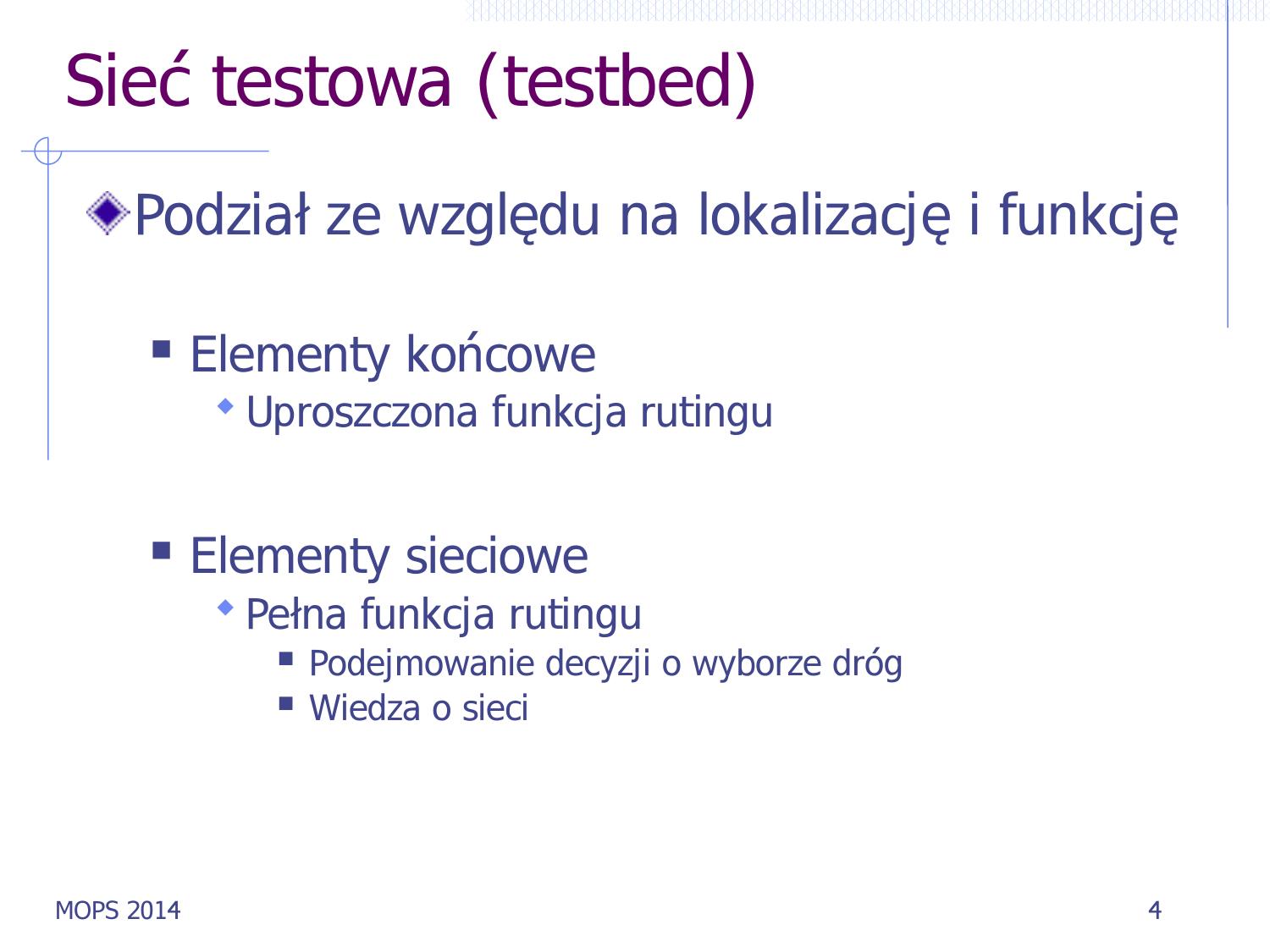

# Sieć testowa (testbed)
Podział ze względu na lokalizację i funkcję

Elementy końcowe
Uproszczona funkcja rutingu

Elementy sieciowe
Pełna funkcja rutingu
Podejmowanie decyzji o wyborze dróg
Wiedza o sieci
MOPS 2014
4